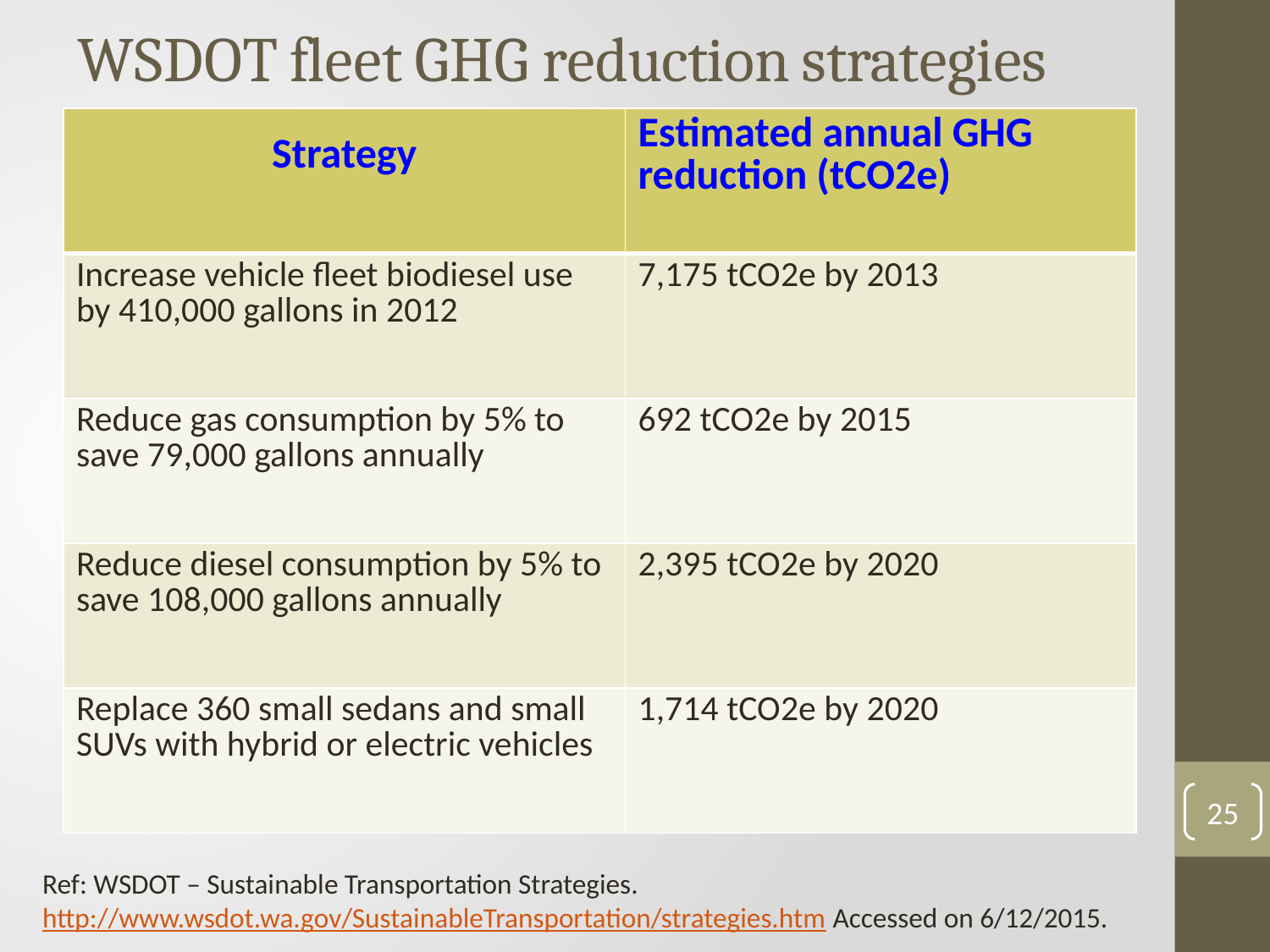

# WSDOT fleet GHG reduction strategies
| Strategy | Estimated annual GHG reduction (tCO2e) |
| --- | --- |
| Increase vehicle fleet biodiesel use by 410,000 gallons in 2012 | 7,175 tCO2e by 2013 |
| Reduce gas consumption by 5% to save 79,000 gallons annually | 692 tCO2e by 2015 |
| Reduce diesel consumption by 5% to save 108,000 gallons annually | 2,395 tCO2e by 2020 |
| Replace 360 small sedans and small SUVs with hybrid or electric vehicles | 1,714 tCO2e by 2020 |
25
Ref: WSDOT – Sustainable Transportation Strategies. http://www.wsdot.wa.gov/SustainableTransportation/strategies.htm Accessed on 6/12/2015.